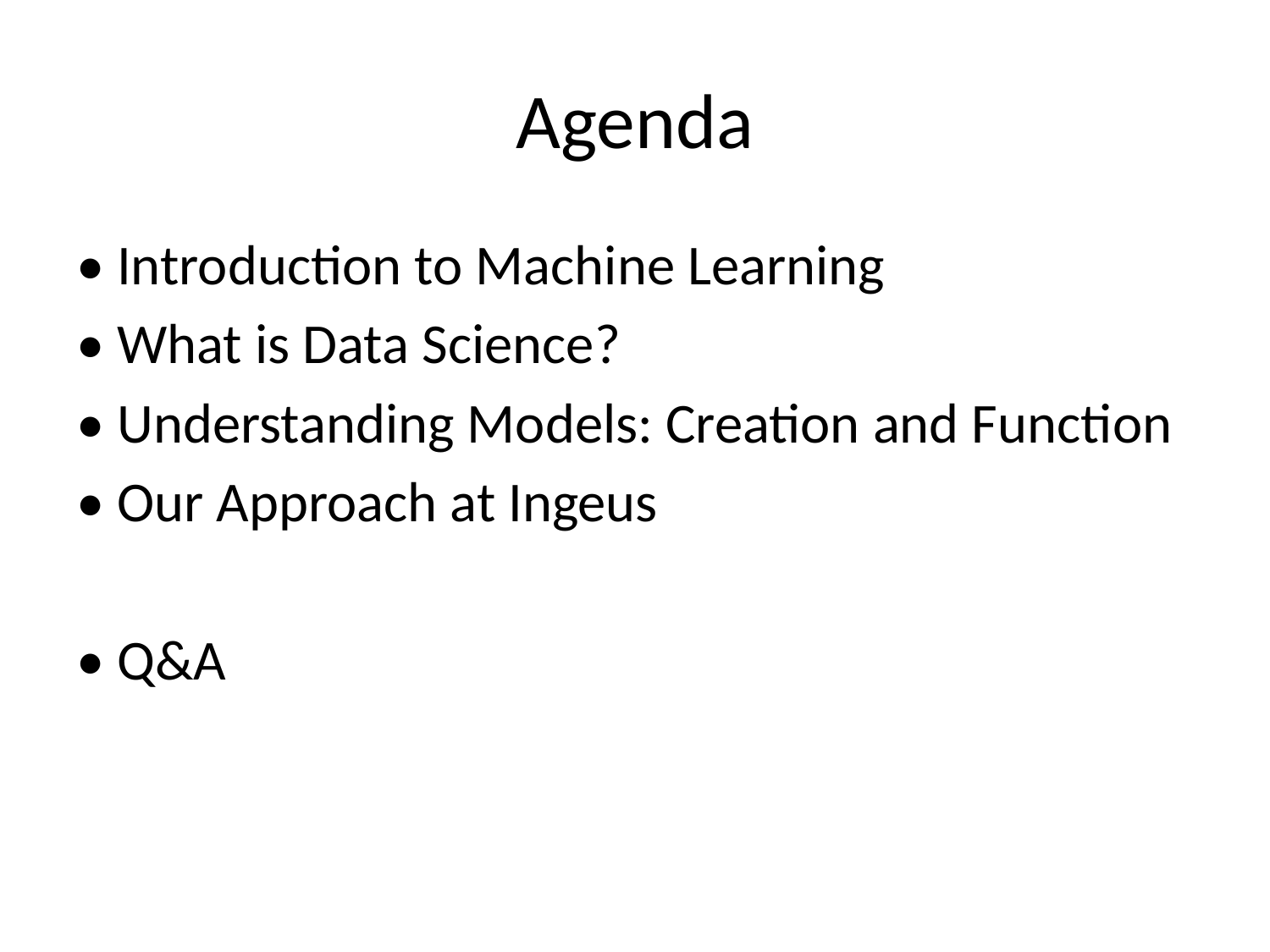

# Agenda
• Introduction to Machine Learning
• What is Data Science?
• Understanding Models: Creation and Function
• Our Approach at Ingeus

• Q&A